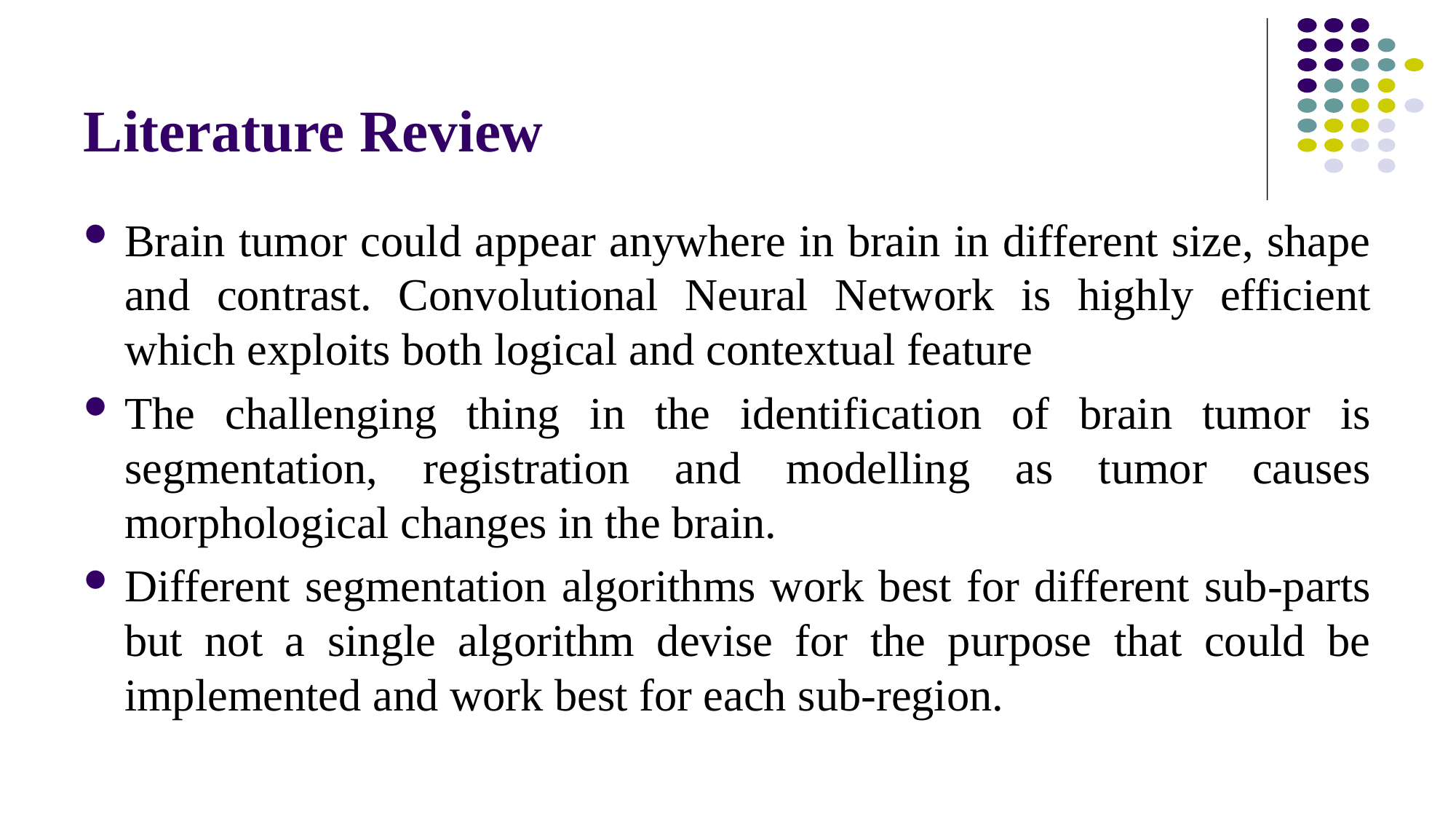

# Literature Review
Brain tumor could appear anywhere in brain in different size, shape and contrast. Convolutional Neural Network is highly efficient which exploits both logical and contextual feature
The challenging thing in the identification of brain tumor is segmentation, registration and modelling as tumor causes morphological changes in the brain.
Different segmentation algorithms work best for different sub-parts but not a single algorithm devise for the purpose that could be implemented and work best for each sub-region.